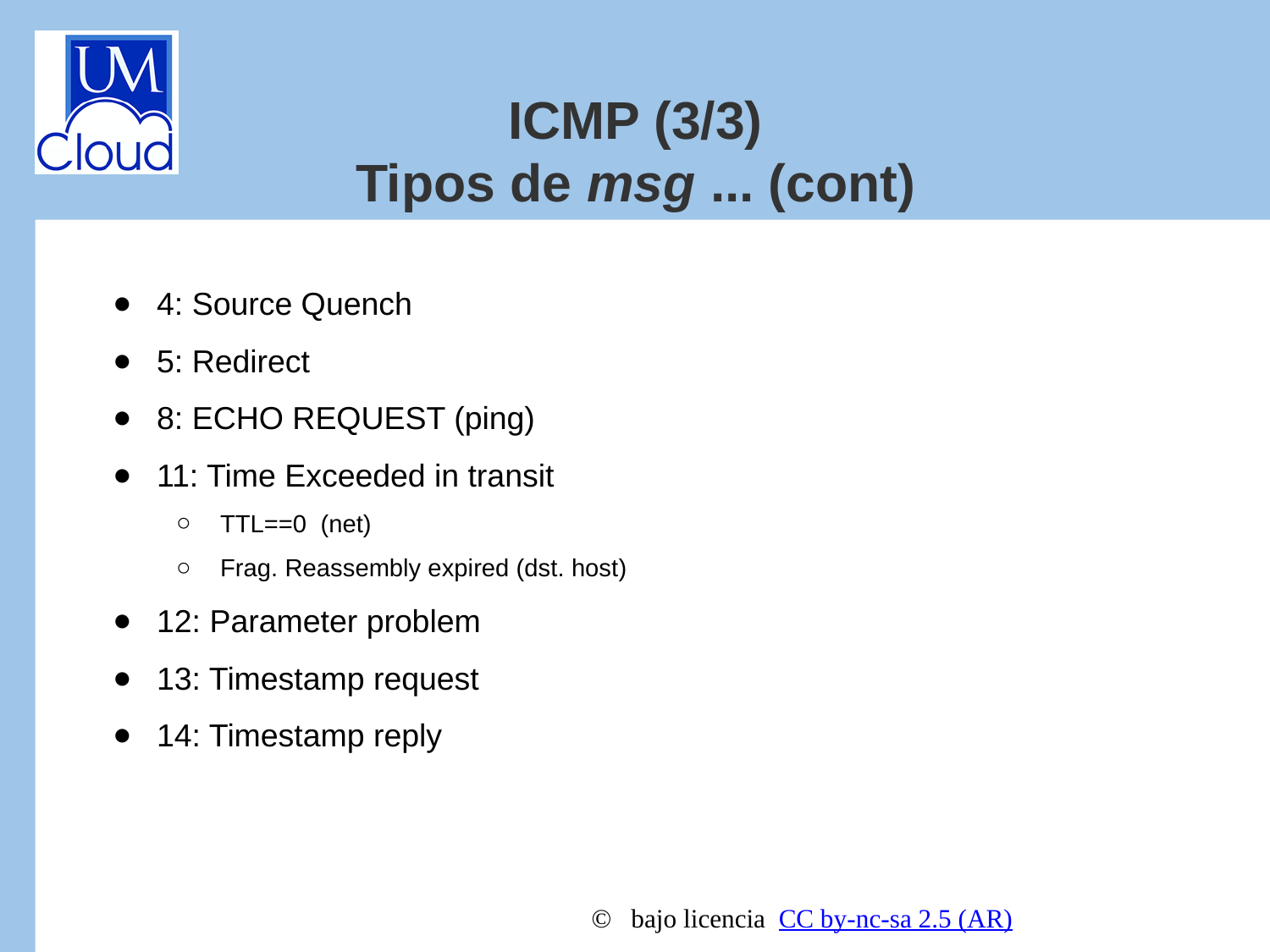

ICMP (3/3)
Tipos de msg ... (cont)
4: Source Quench
5: Redirect
8: ECHO REQUEST (ping)
11: Time Exceeded in transit
TTL==0  (net)
Frag. Reassembly expired (dst. host)
12: Parameter problem
13: Timestamp request
14: Timestamp reply